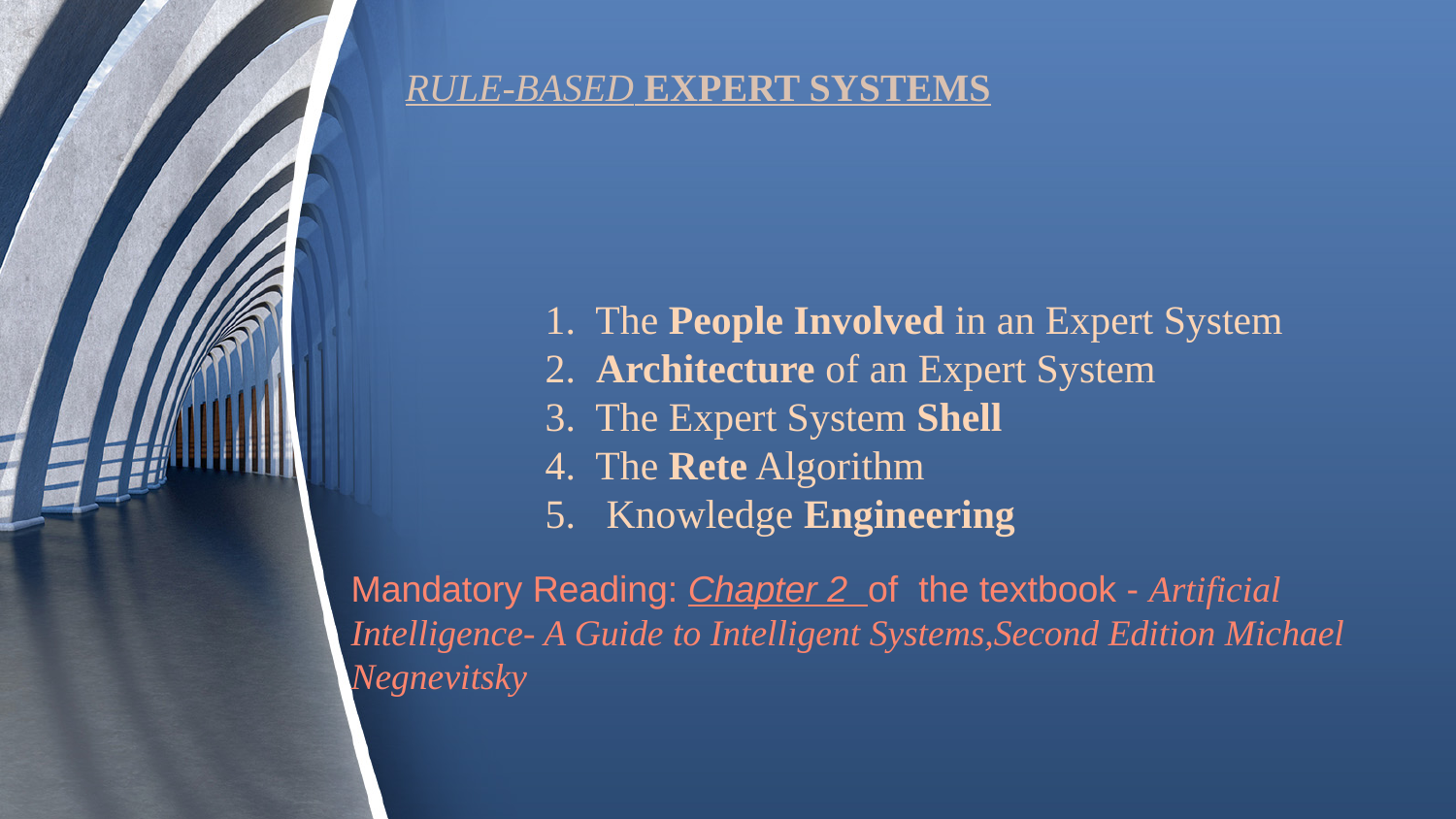

# RULE-BASED EXPERT SYSTEMS
1.  The People Involved in an Expert System
2.  Architecture of an Expert System
3.  The Expert System Shell
4.  The Rete Algorithm
5.   Knowledge Engineering
Mandatory Reading: Chapter 2  of  the textbook - Artificial Intelligence- A Guide to Intelligent Systems,Second Edition Michael Negnevitsky